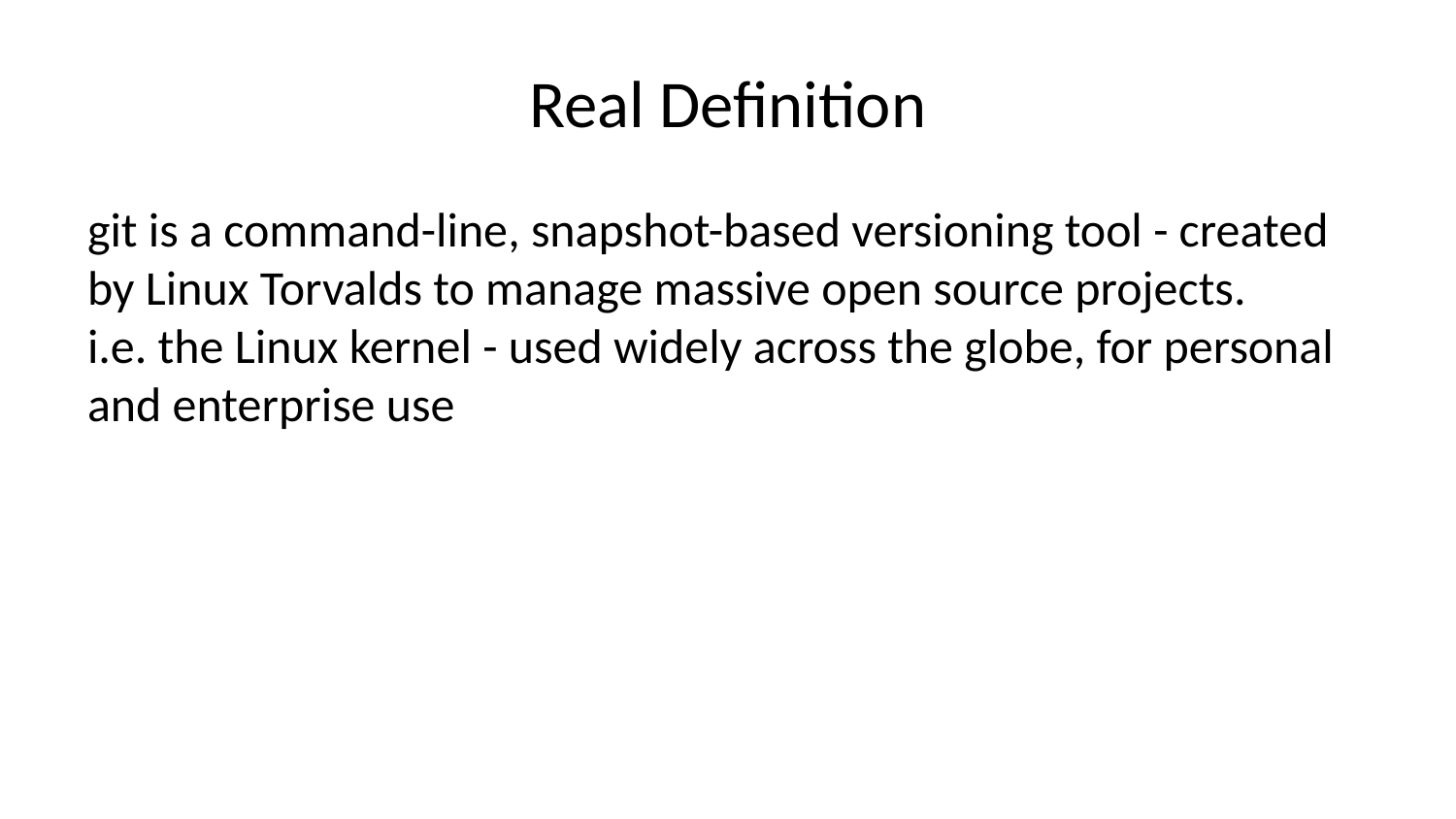

# Real Definition
git is a command-line, snapshot-based versioning tool - created by Linux Torvalds to manage massive open source projects. i.e. the Linux kernel - used widely across the globe, for personal and enterprise use